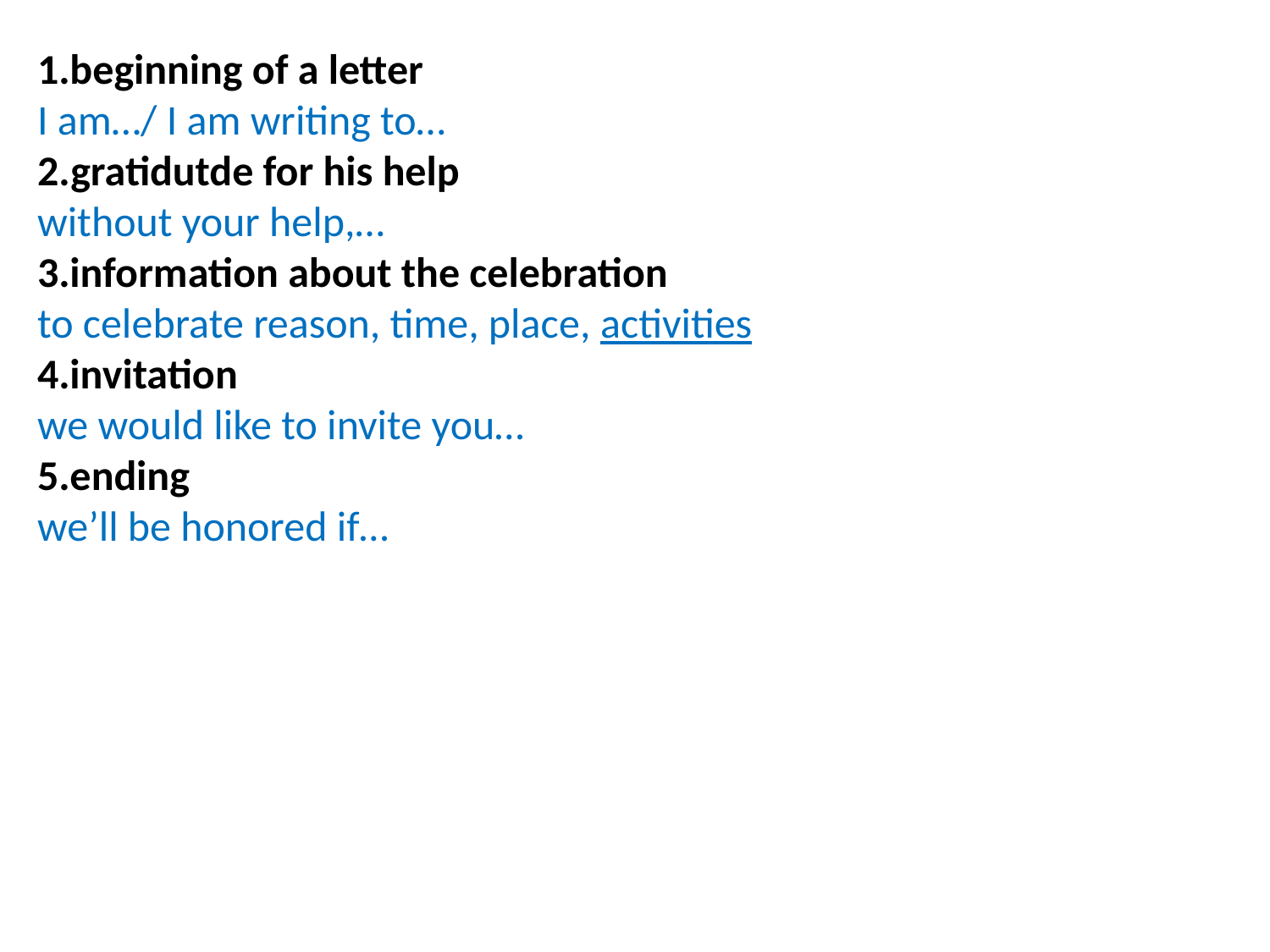

1.beginning of a letter
I am…/ I am writing to…
2.gratidutde for his help
without your help,…
3.information about the celebration
to celebrate reason, time, place, activities
4.invitation
we would like to invite you…
5.ending
we’ll be honored if…